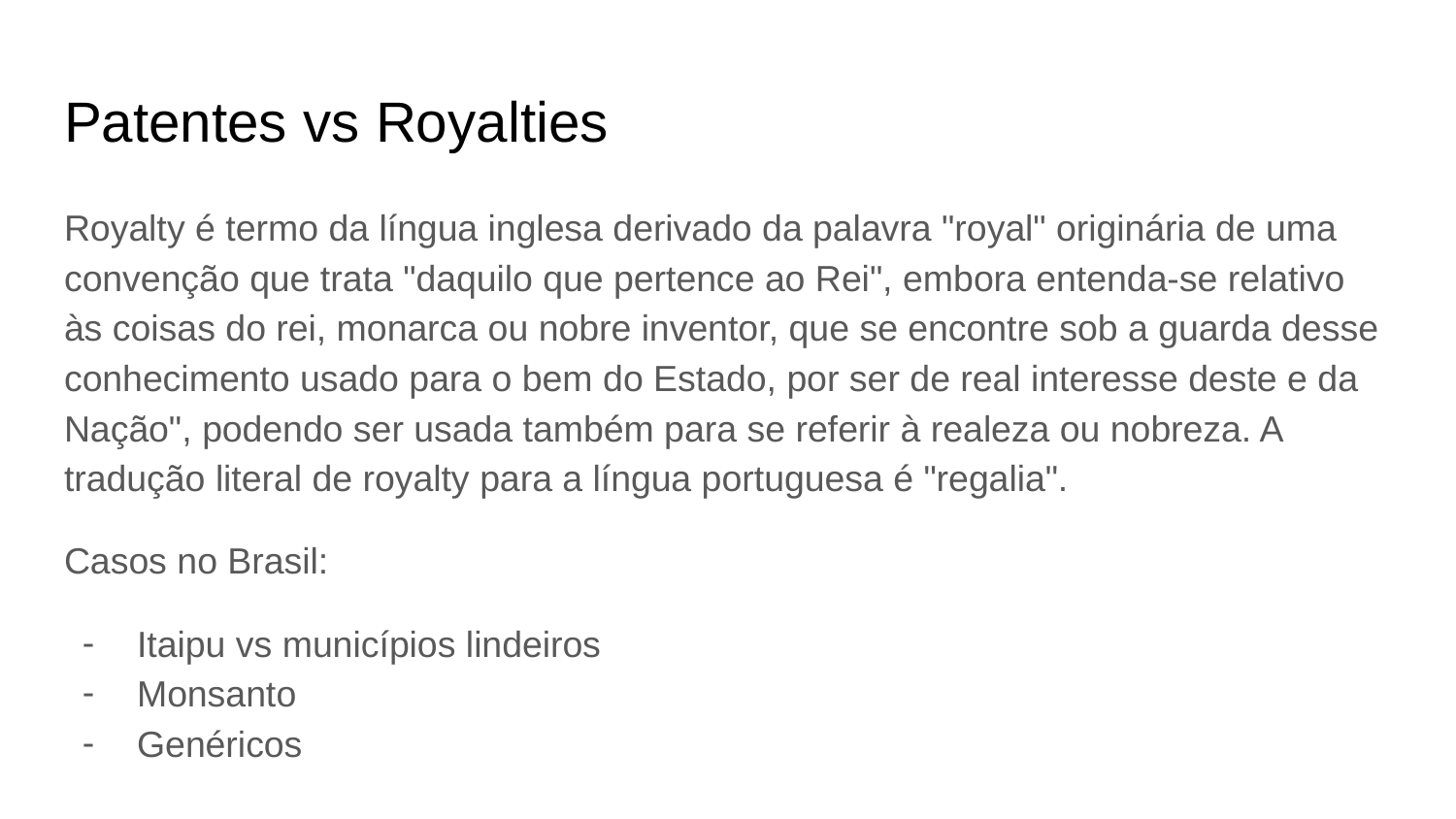

# Patentes vs Royalties
Royalty é termo da língua inglesa derivado da palavra "royal" originária de uma convenção que trata "daquilo que pertence ao Rei", embora entenda-se relativo às coisas do rei, monarca ou nobre inventor, que se encontre sob a guarda desse conhecimento usado para o bem do Estado, por ser de real interesse deste e da Nação", podendo ser usada também para se referir à realeza ou nobreza. A tradução literal de royalty para a língua portuguesa é "regalia".
Casos no Brasil:
Itaipu vs municípios lindeiros
Monsanto
Genéricos